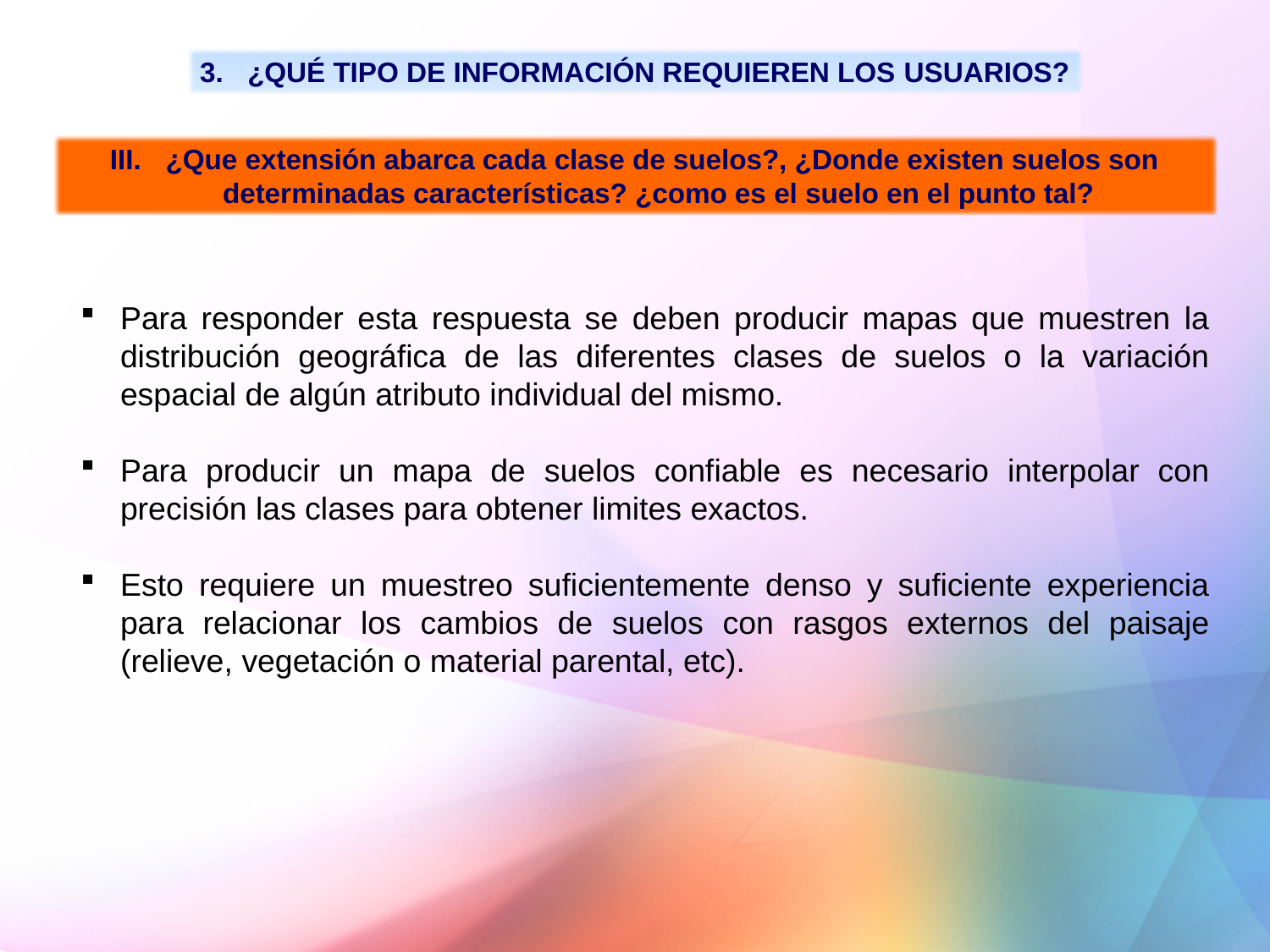

¿QUÉ TIPO DE INFORMACIÓN REQUIEREN LOS USUARIOS?
¿Que extensión abarca cada clase de suelos?, ¿Donde existen suelos son determinadas características? ¿como es el suelo en el punto tal?

Para responder esta respuesta se deben producir mapas que muestren la distribución geográfica de las diferentes clases de suelos o la variación espacial de algún atributo individual del mismo.

Para producir un mapa de suelos confiable es necesario interpolar con precisión las clases para obtener limites exactos.

Esto requiere un muestreo suficientemente denso y suficiente experiencia para relacionar los cambios de suelos con rasgos externos del paisaje (relieve, vegetación o material parental, etc).